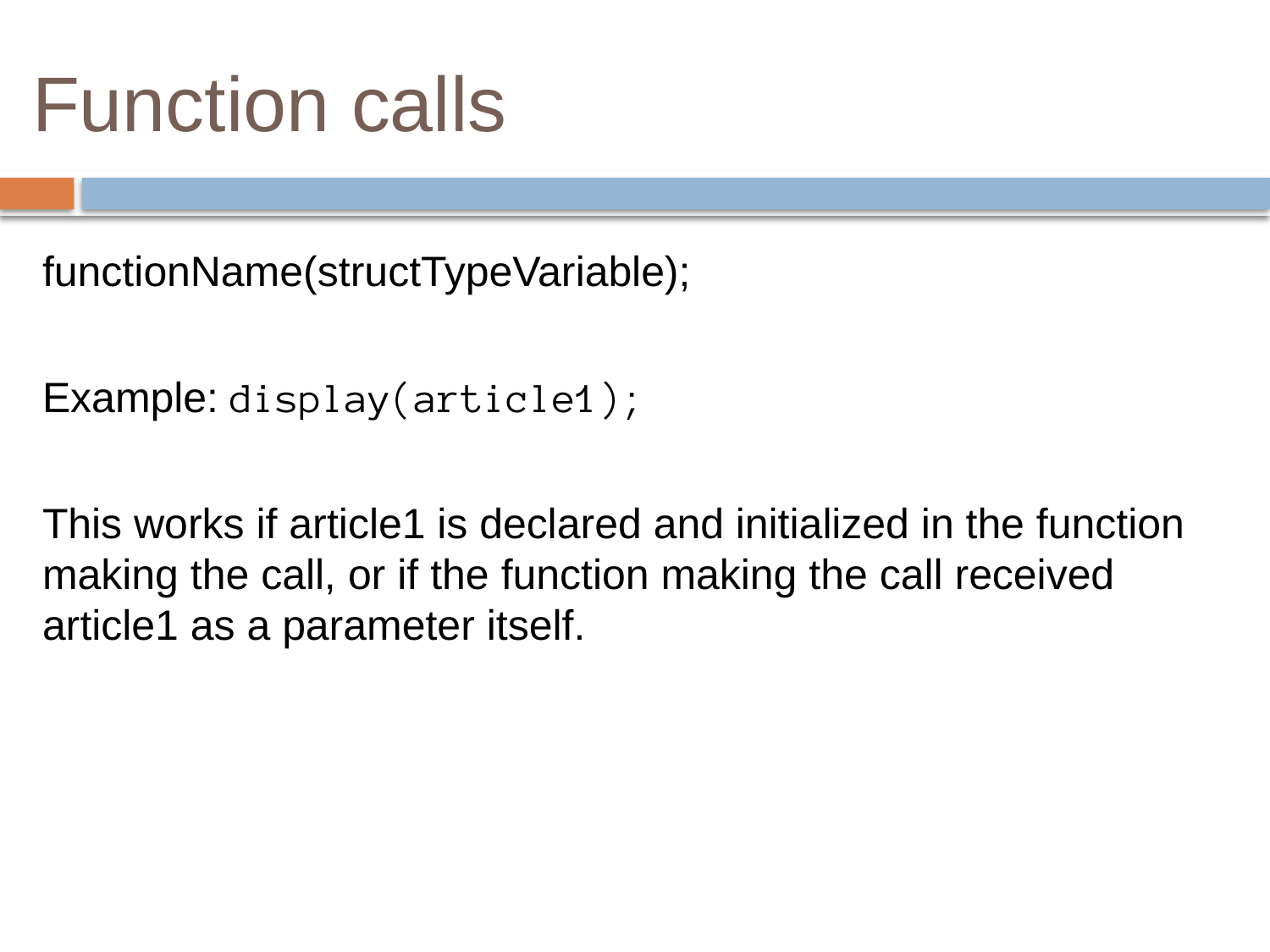

# Function calls
functionName(structTypeVariable);

Example: display(article1);

This works if article1 is declared and initialized in the function making the call, or if the function making the call received article1 as a parameter itself.